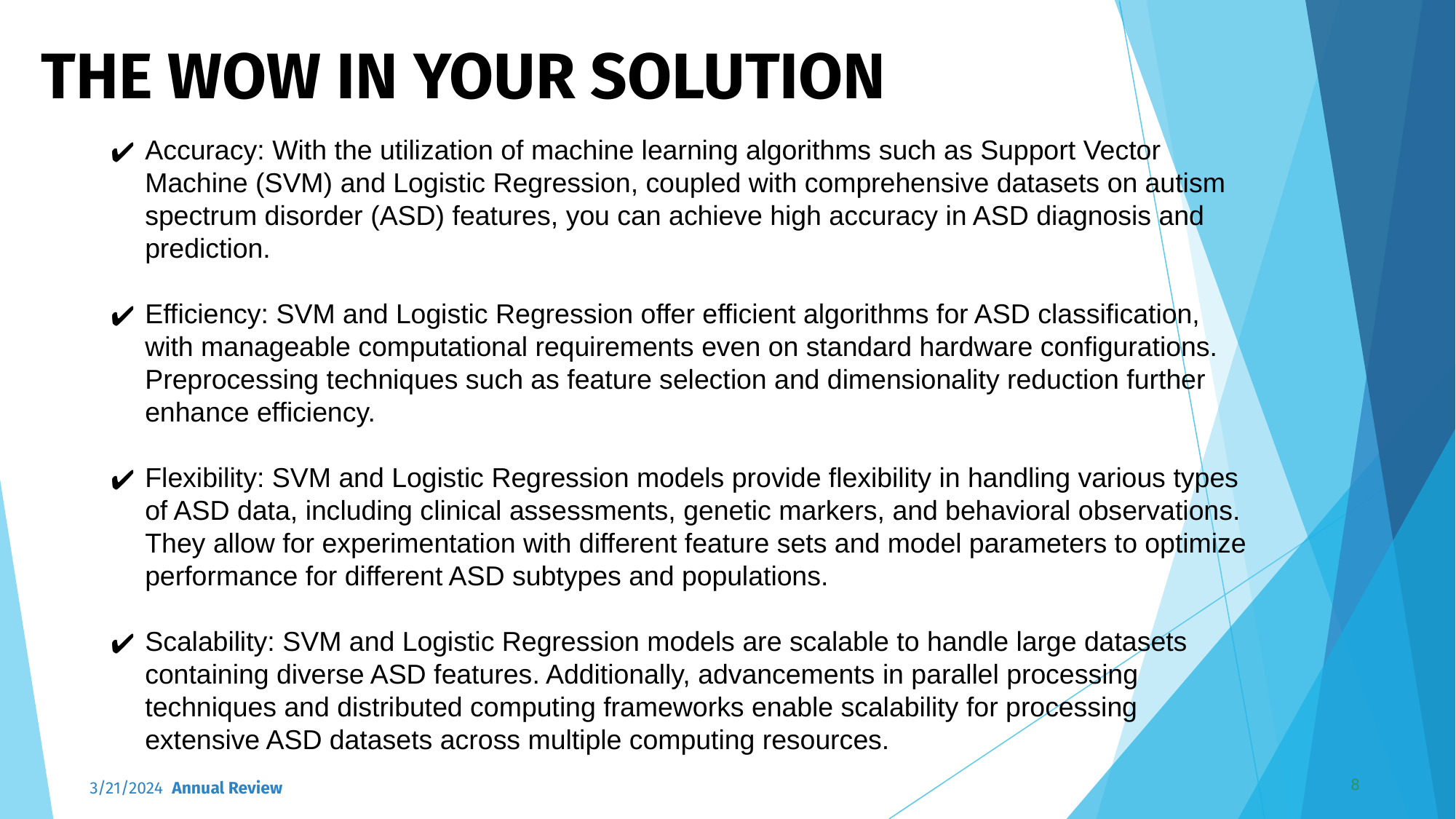

# THE WOW IN YOUR SOLUTION
Accuracy: With the utilization of machine learning algorithms such as Support Vector Machine (SVM) and Logistic Regression, coupled with comprehensive datasets on autism spectrum disorder (ASD) features, you can achieve high accuracy in ASD diagnosis and prediction.

Efficiency: SVM and Logistic Regression offer efficient algorithms for ASD classification, with manageable computational requirements even on standard hardware configurations. Preprocessing techniques such as feature selection and dimensionality reduction further enhance efficiency.

Flexibility: SVM and Logistic Regression models provide flexibility in handling various types of ASD data, including clinical assessments, genetic markers, and behavioral observations. They allow for experimentation with different feature sets and model parameters to optimize performance for different ASD subtypes and populations.

Scalability: SVM and Logistic Regression models are scalable to handle large datasets containing diverse ASD features. Additionally, advancements in parallel processing techniques and distributed computing frameworks enable scalability for processing extensive ASD datasets across multiple computing resources.

8
3/21/2024  Annual Review